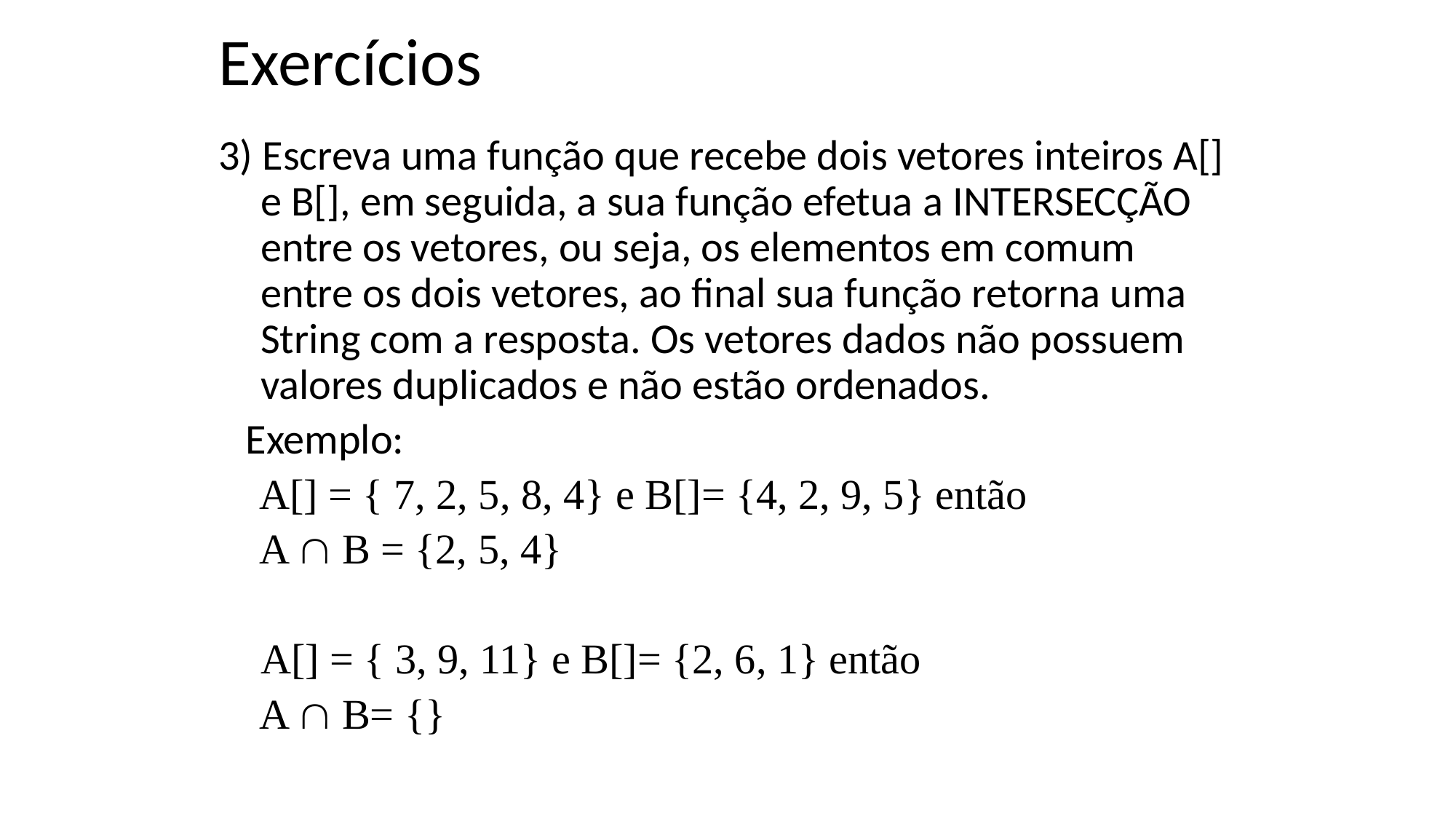

# Exercícios
3) Escreva uma função que recebe dois vetores inteiros A[] e B[], em seguida, a sua função efetua a INTERSECÇÃO entre os vetores, ou seja, os elementos em comum entre os dois vetores, ao final sua função retorna uma String com a resposta. Os vetores dados não possuem valores duplicados e não estão ordenados.
Exemplo:
A[] = { 7, 2, 5, 8, 4} e B[]= {4, 2, 9, 5} então
A ∩ B = {2, 5, 4}

	A[] = { 3, 9, 11} e B[]= {2, 6, 1} então
A ∩ B= {}